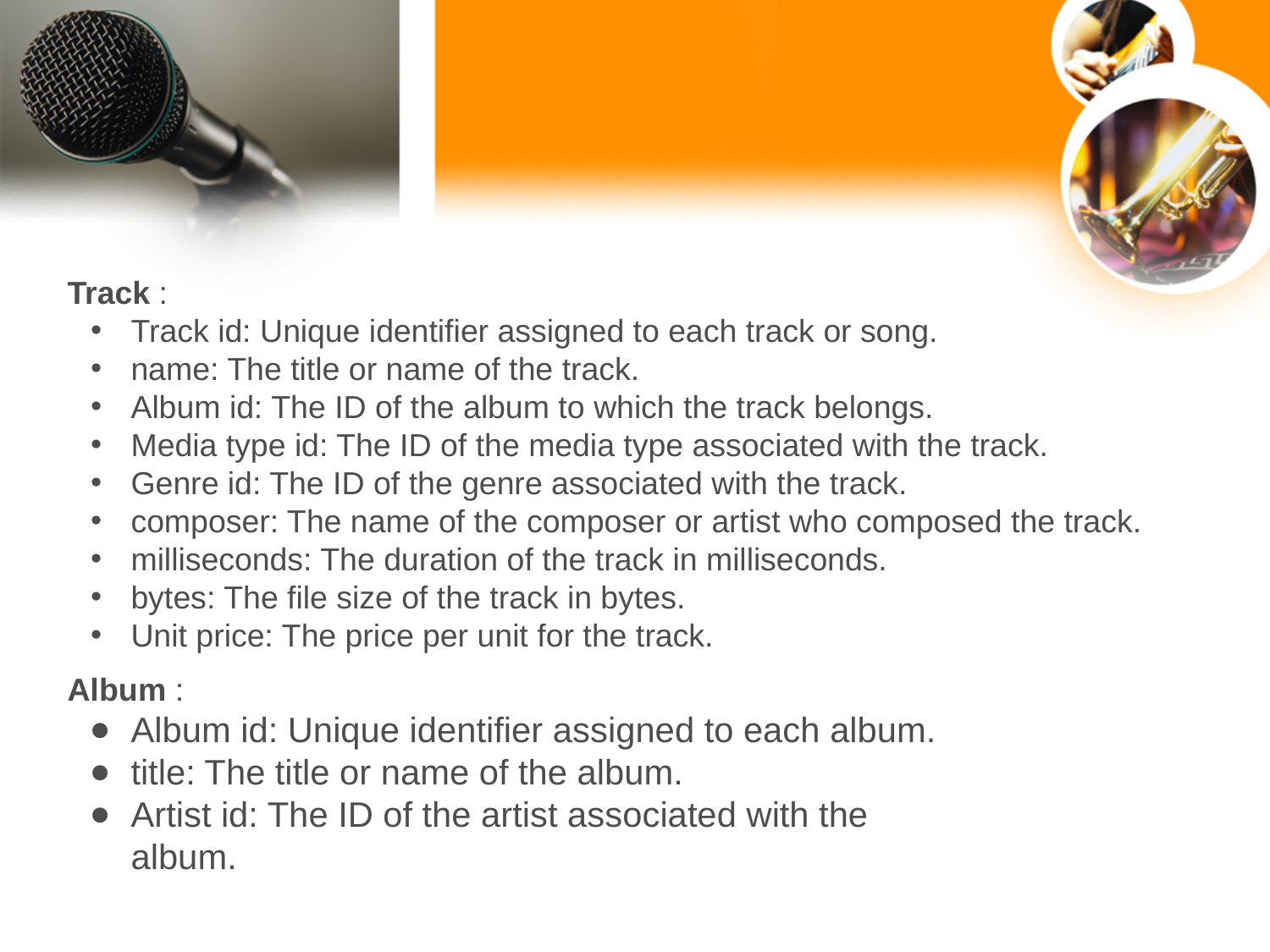

Track :
Track id: Unique identifier assigned to each track or song.
name: The title or name of the track.
Album id: The ID of the album to which the track belongs.
Media type id: The ID of the media type associated with the track.
Genre id: The ID of the genre associated with the track.
composer: The name of the composer or artist who composed the track.
milliseconds: The duration of the track in milliseconds.
bytes: The file size of the track in bytes.
Unit price: The price per unit for the track.
Album :
Album id: Unique identifier assigned to each album.
title: The title or name of the album.
Artist id: The ID of the artist associated with the album.